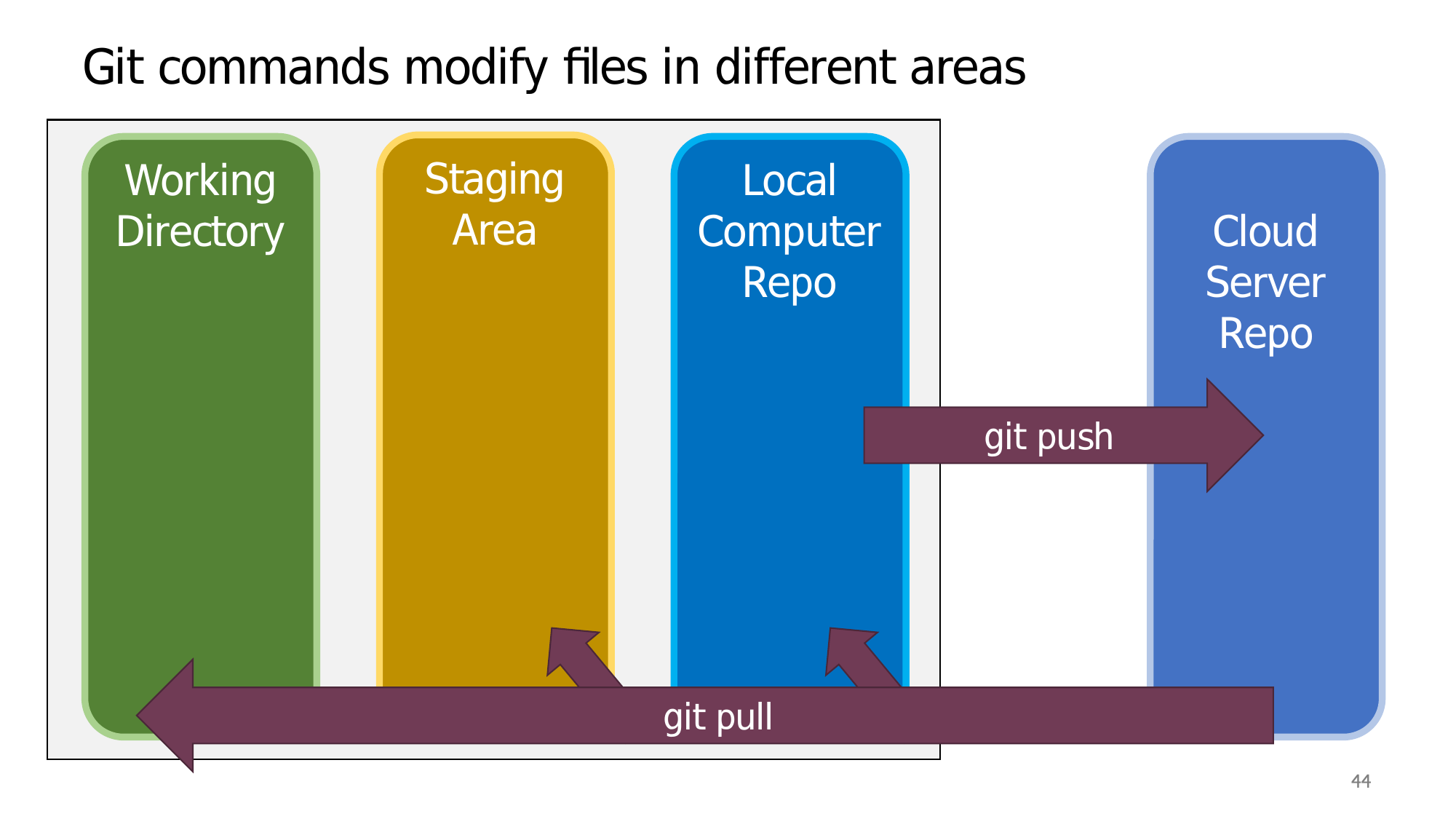

# Git commands modify files in different areas

Staging Area
Working Directory
Local Computer Repo

Cloud Server Repo
git push

git pull
44